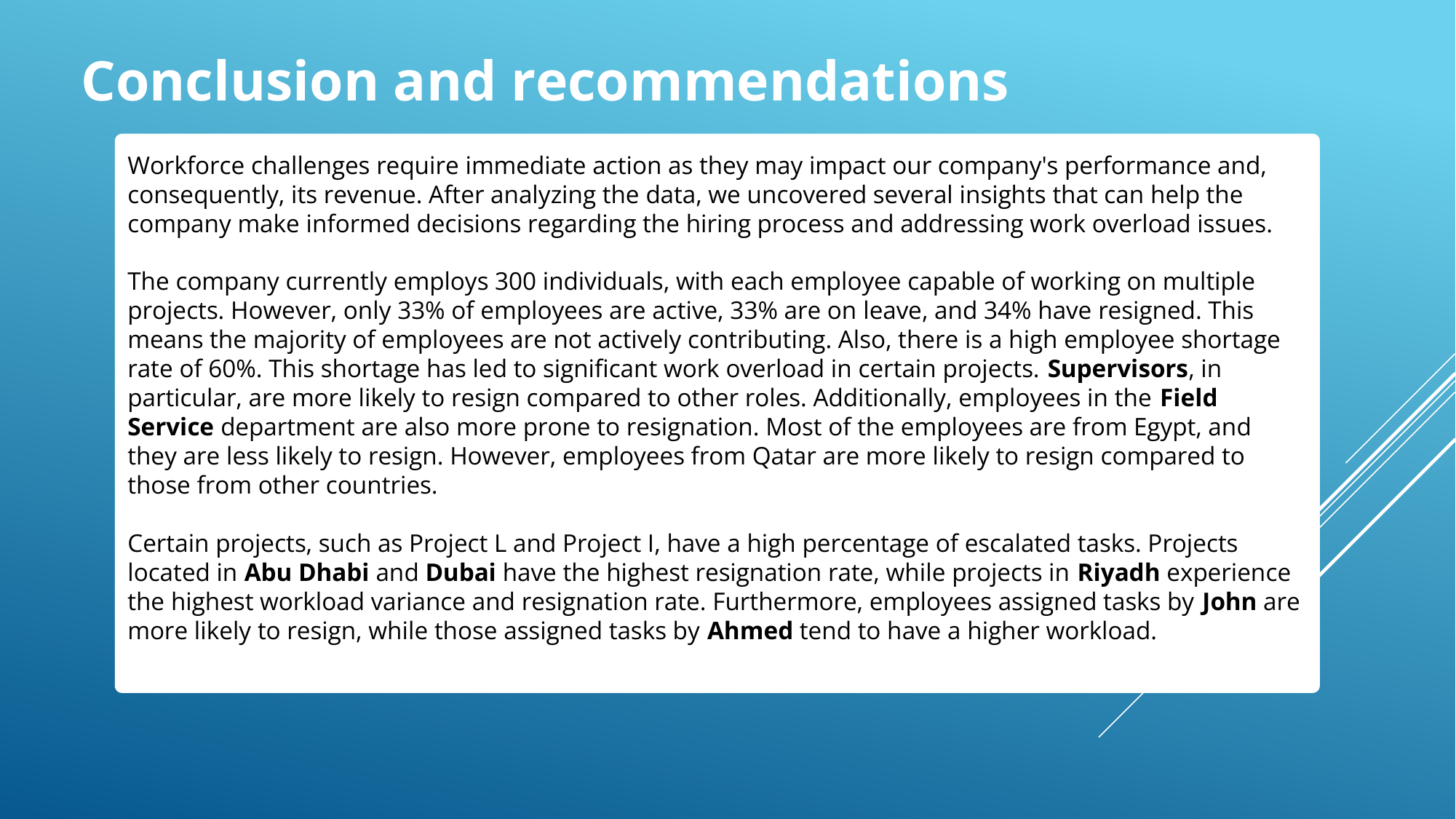

Conclusion and recommendations
Workforce challenges require immediate action as they may impact our company's performance and, consequently, its revenue. After analyzing the data, we uncovered several insights that can help the company make informed decisions regarding the hiring process and addressing work overload issues.

The company currently employs 300 individuals, with each employee capable of working on multiple projects. However, only 33% of employees are active, 33% are on leave, and 34% have resigned. This means the majority of employees are not actively contributing. Also, there is a high employee shortage rate of 60%. This shortage has led to significant work overload in certain projects. Supervisors, in particular, are more likely to resign compared to other roles. Additionally, employees in the Field Service department are also more prone to resignation. Most of the employees are from Egypt, and they are less likely to resign. However, employees from Qatar are more likely to resign compared to those from other countries.

Certain projects, such as Project L and Project I, have a high percentage of escalated tasks. Projects located in Abu Dhabi and Dubai have the highest resignation rate, while projects in Riyadh experience the highest workload variance and resignation rate. Furthermore, employees assigned tasks by John are more likely to resign, while those assigned tasks by Ahmed tend to have a higher workload.